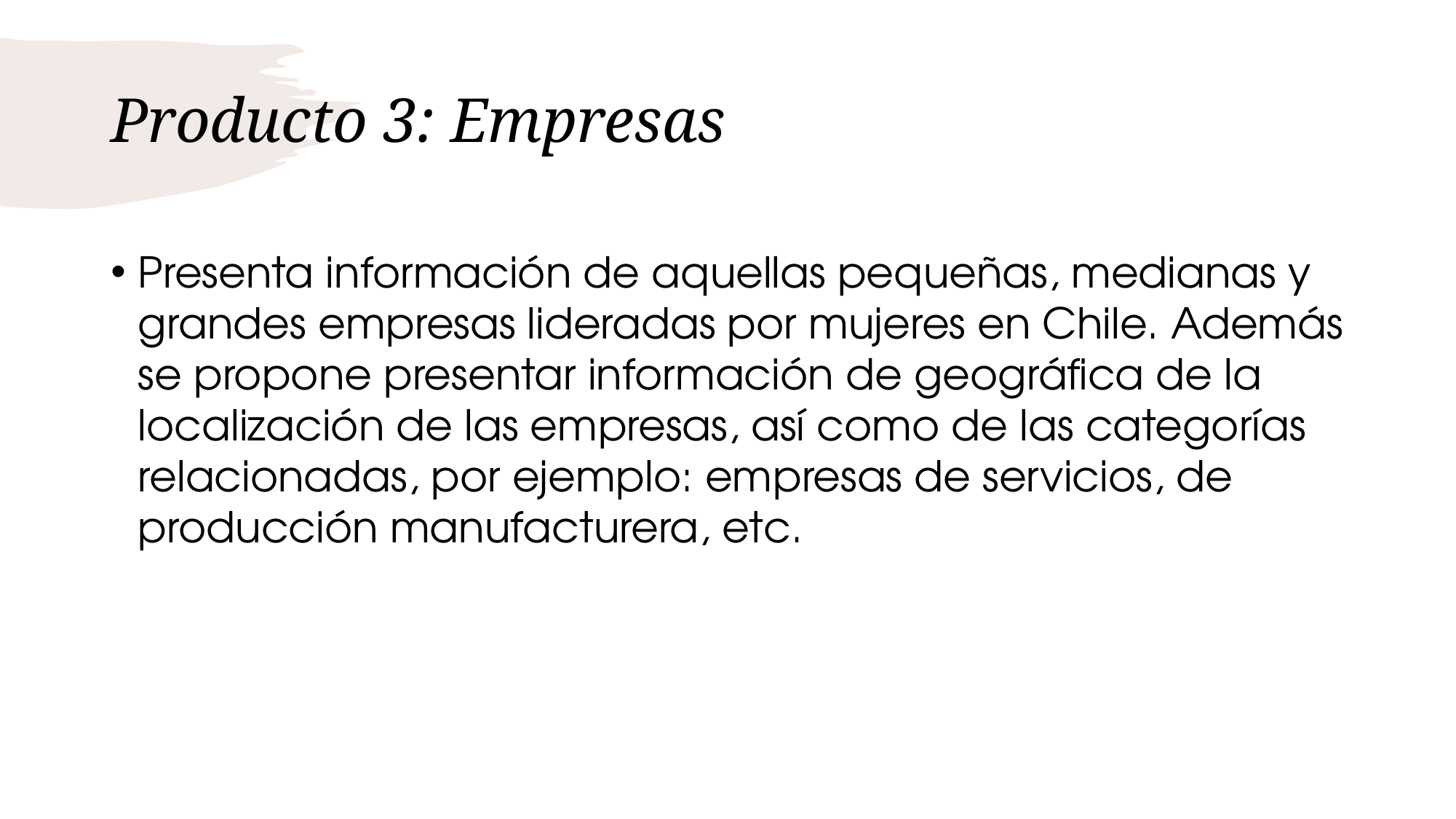

# Producto 3: Empresas
Presenta información de aquellas pequeñas, medianas y grandes empresas lideradas por mujeres en Chile. Además se propone presentar información de geográfica de la localización de las empresas, así como de las categorías relacionadas, por ejemplo: empresas de servicios, de producción manufacturera, etc.